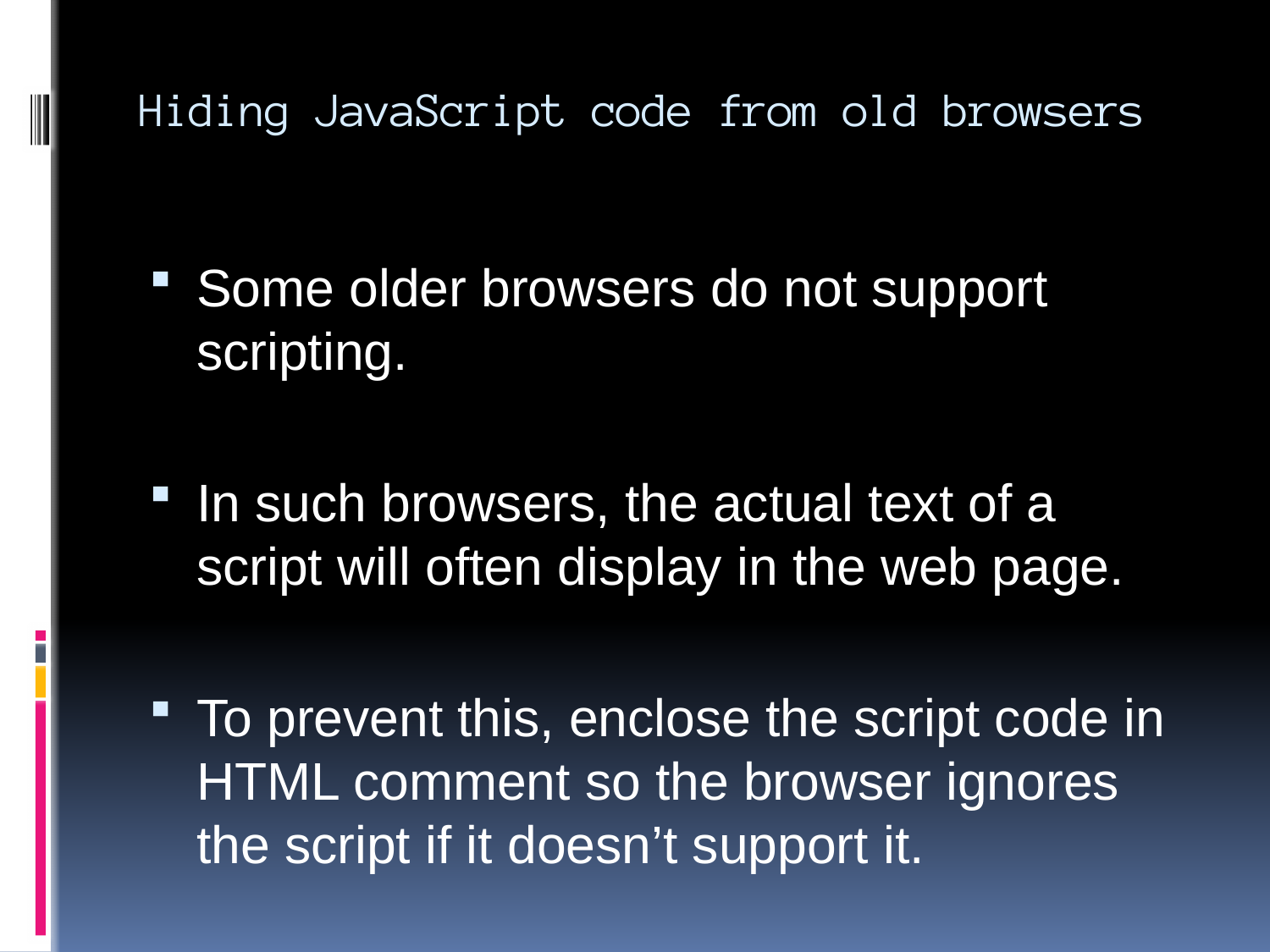

# Hiding JavaScript code from old browsers
Some older browsers do not support scripting.

In such browsers, the actual text of a script will often display in the web page.

To prevent this, enclose the script code in HTML comment so the browser ignores the script if it doesn’t support it.